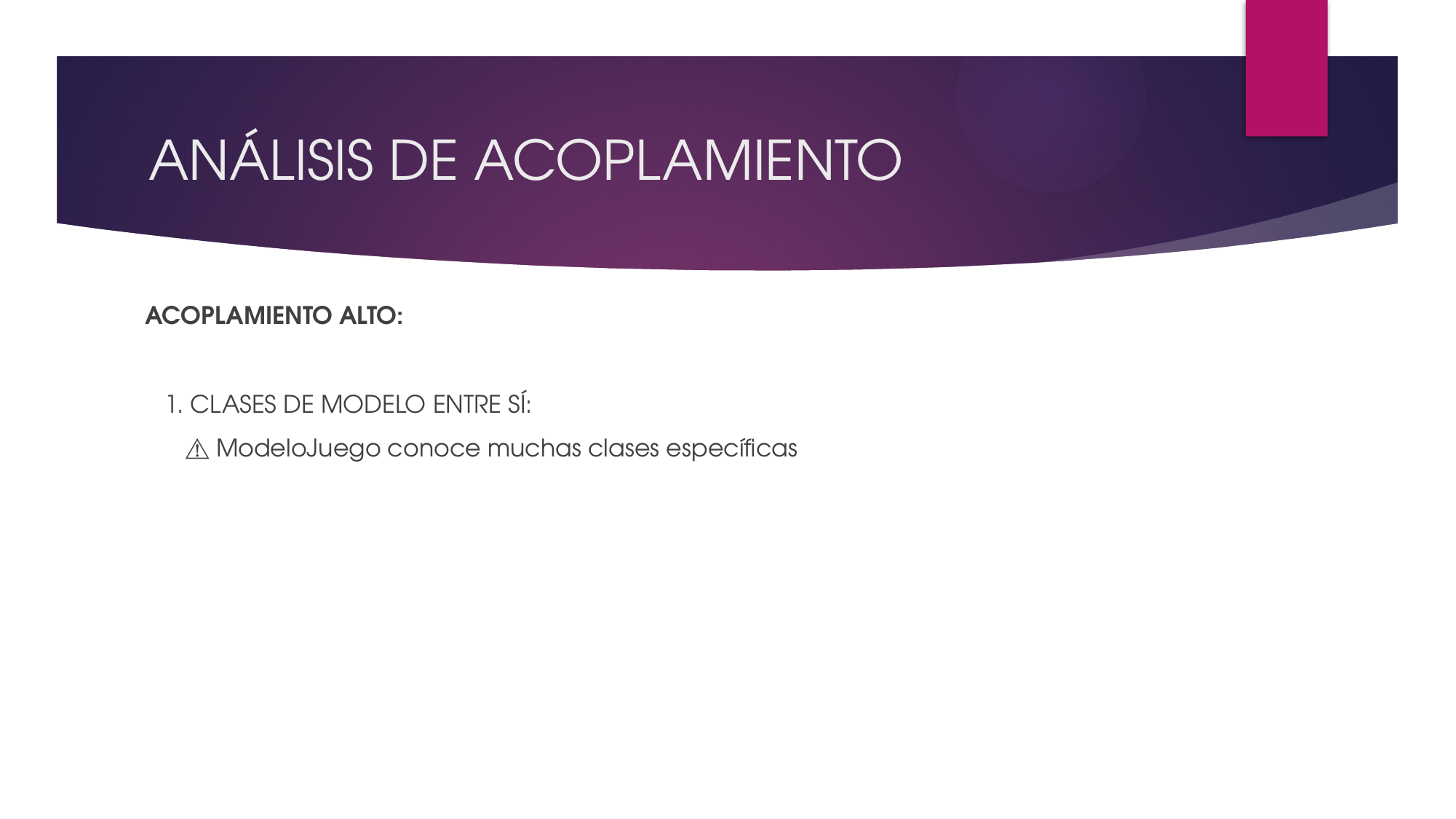

# ANÁLISIS DE ACOPLAMIENTO
ACOPLAMIENTO ALTO:

   1. CLASES DE MODELO ENTRE SÍ:
      ⚠️ ModeloJuego conoce muchas clases específicas